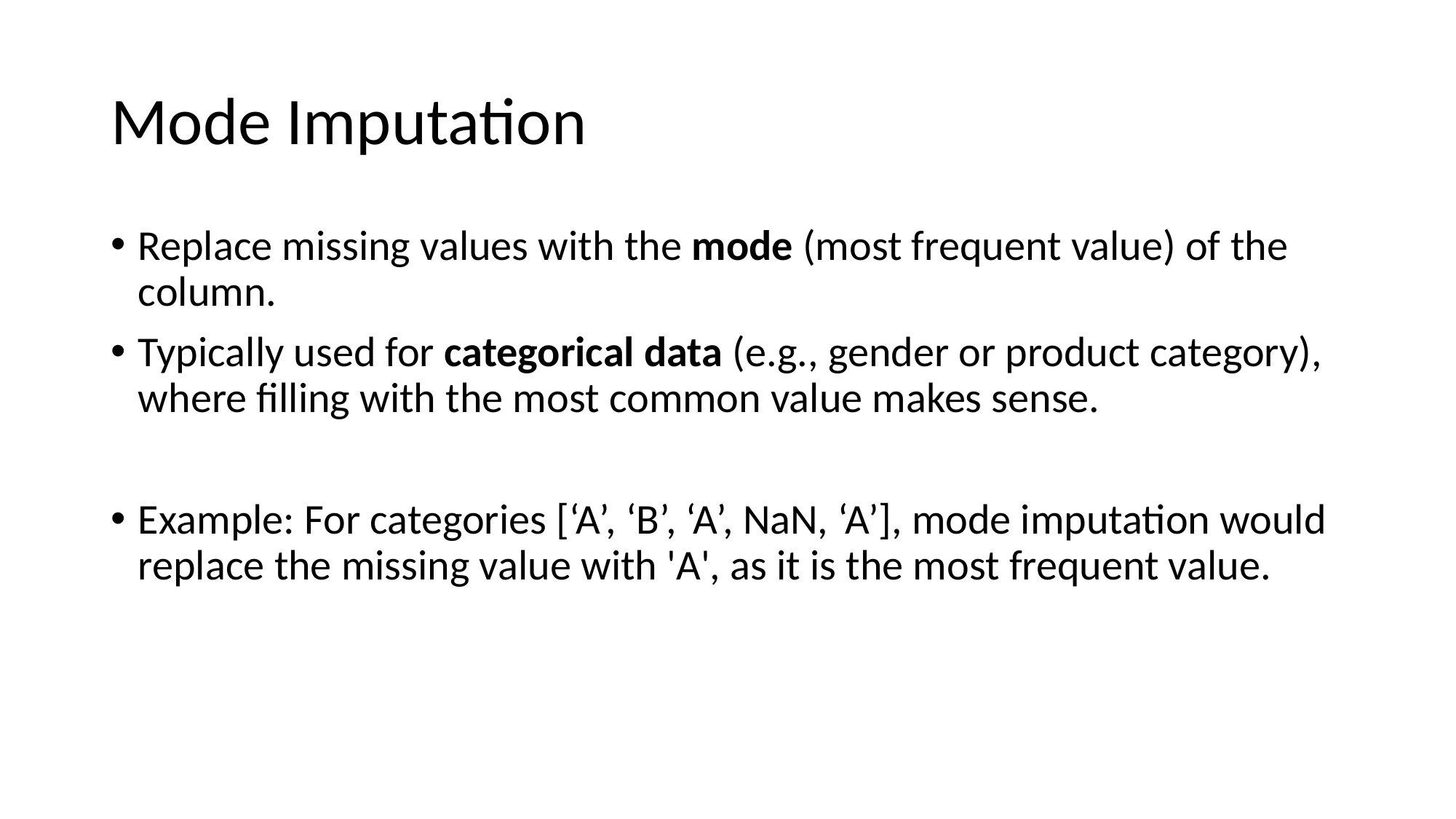

# Mode Imputation
Replace missing values with the mode (most frequent value) of the column.
Typically used for categorical data (e.g., gender or product category), where filling with the most common value makes sense.

Example: For categories [‘A’, ‘B’, ‘A’, NaN, ‘A’], mode imputation would replace the missing value with 'A', as it is the most frequent value.